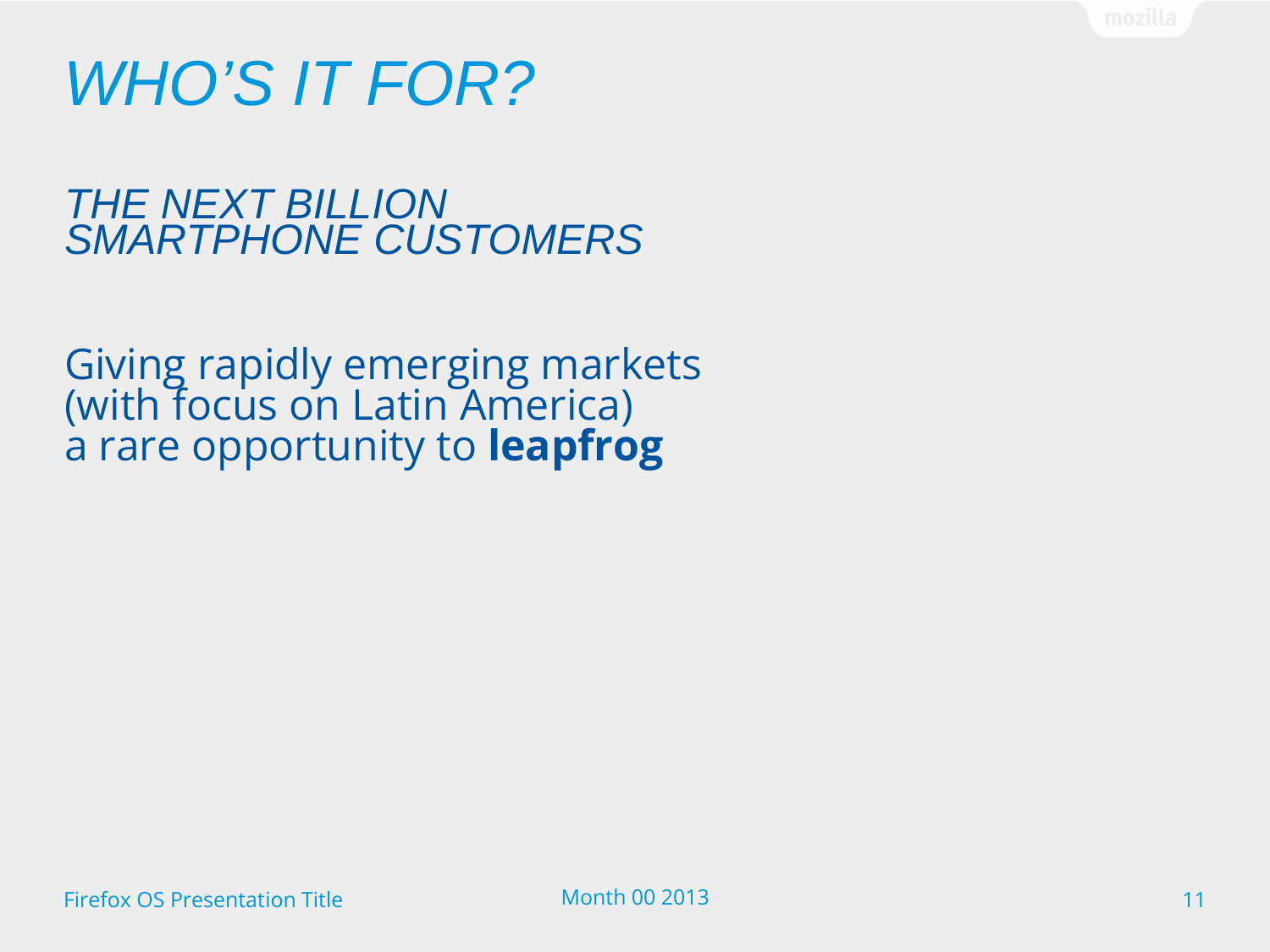

# WHO’S IT FOR?
THE NEXT BILLION
SMARTPHONE CUSTOMERS

Giving rapidly emerging markets (with focus on Latin America)
a rare opportunity to leapfrog
Firefox OS Presentation Title
Month 00 2013
11